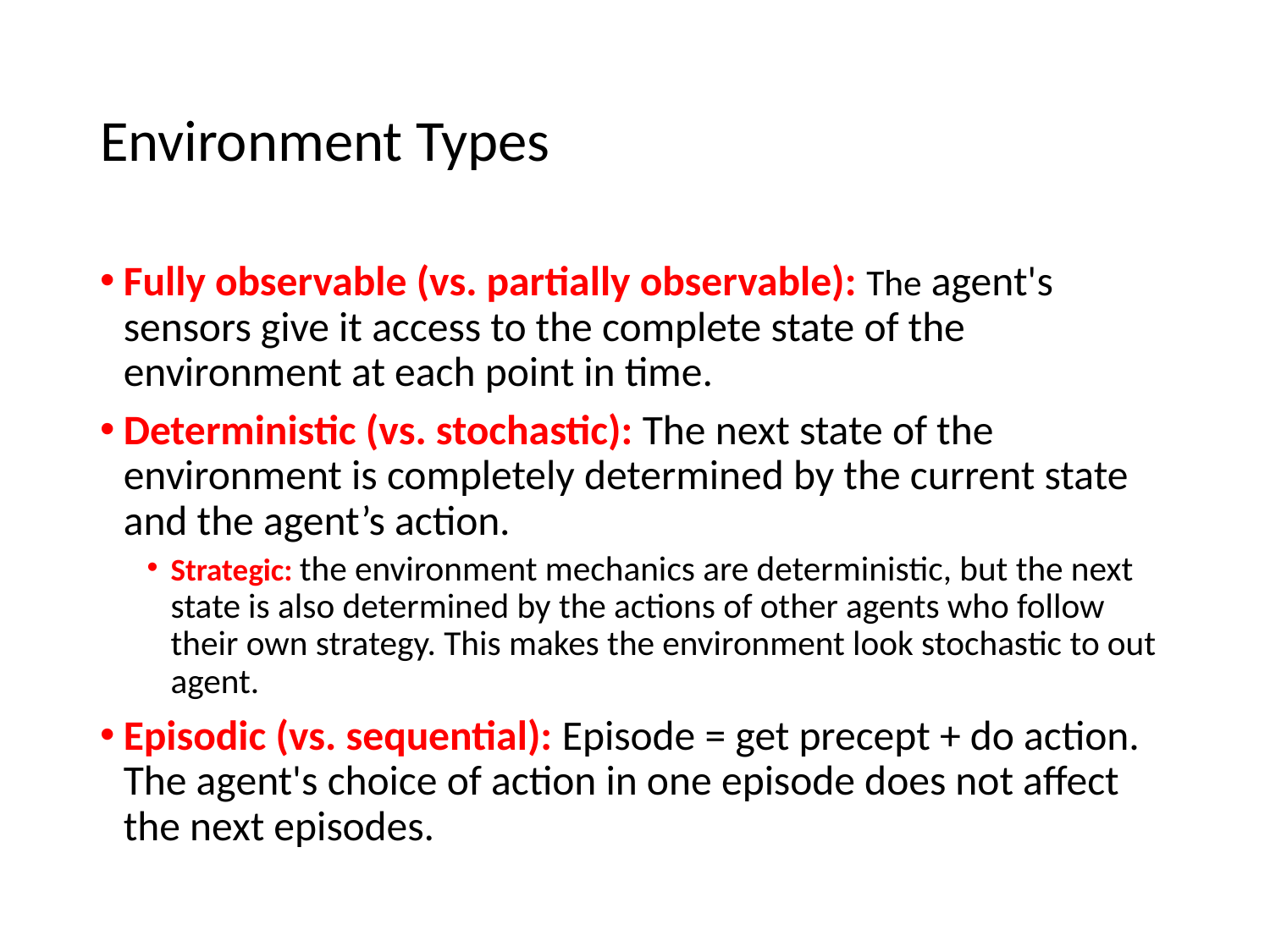

# Environment Types
Fully observable (vs. partially observable): The agent's sensors give it access to the complete state of the environment at each point in time.
Deterministic (vs. stochastic): The next state of the environment is completely determined by the current state and the agent’s action.
Strategic: the environment mechanics are deterministic, but the next state is also determined by the actions of other agents who follow their own strategy. This makes the environment look stochastic to out agent.
Episodic (vs. sequential): Episode = get precept + do action.
The agent's choice of action in one episode does not affect the next episodes.